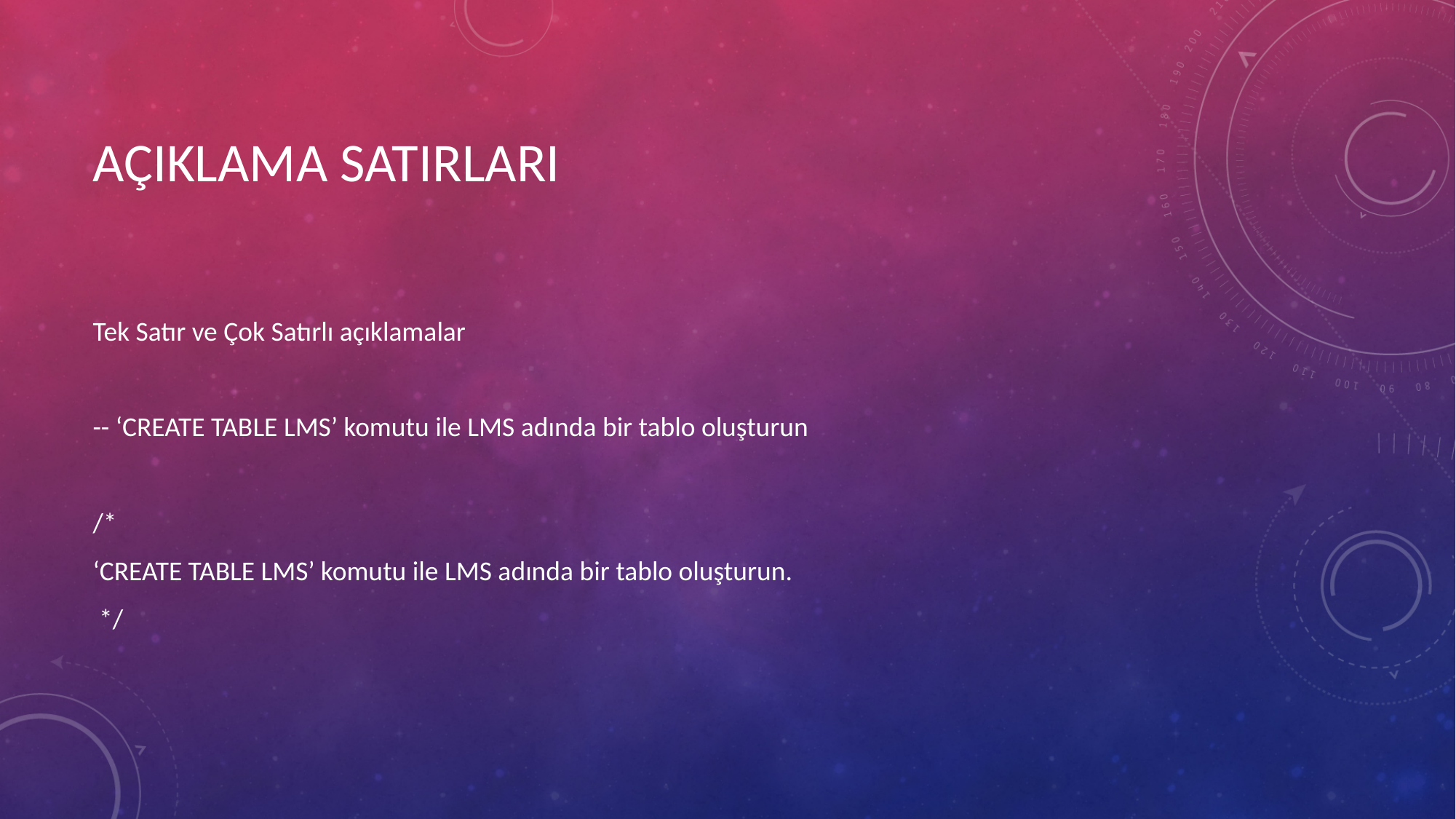

# Açıklama Satırları
Tek Satır ve Çok Satırlı açıklamalar

-- ‘CREATE TABLE LMS’ komutu ile LMS adında bir tablo oluşturun

/*
‘CREATE TABLE LMS’ komutu ile LMS adında bir tablo oluşturun.
 */